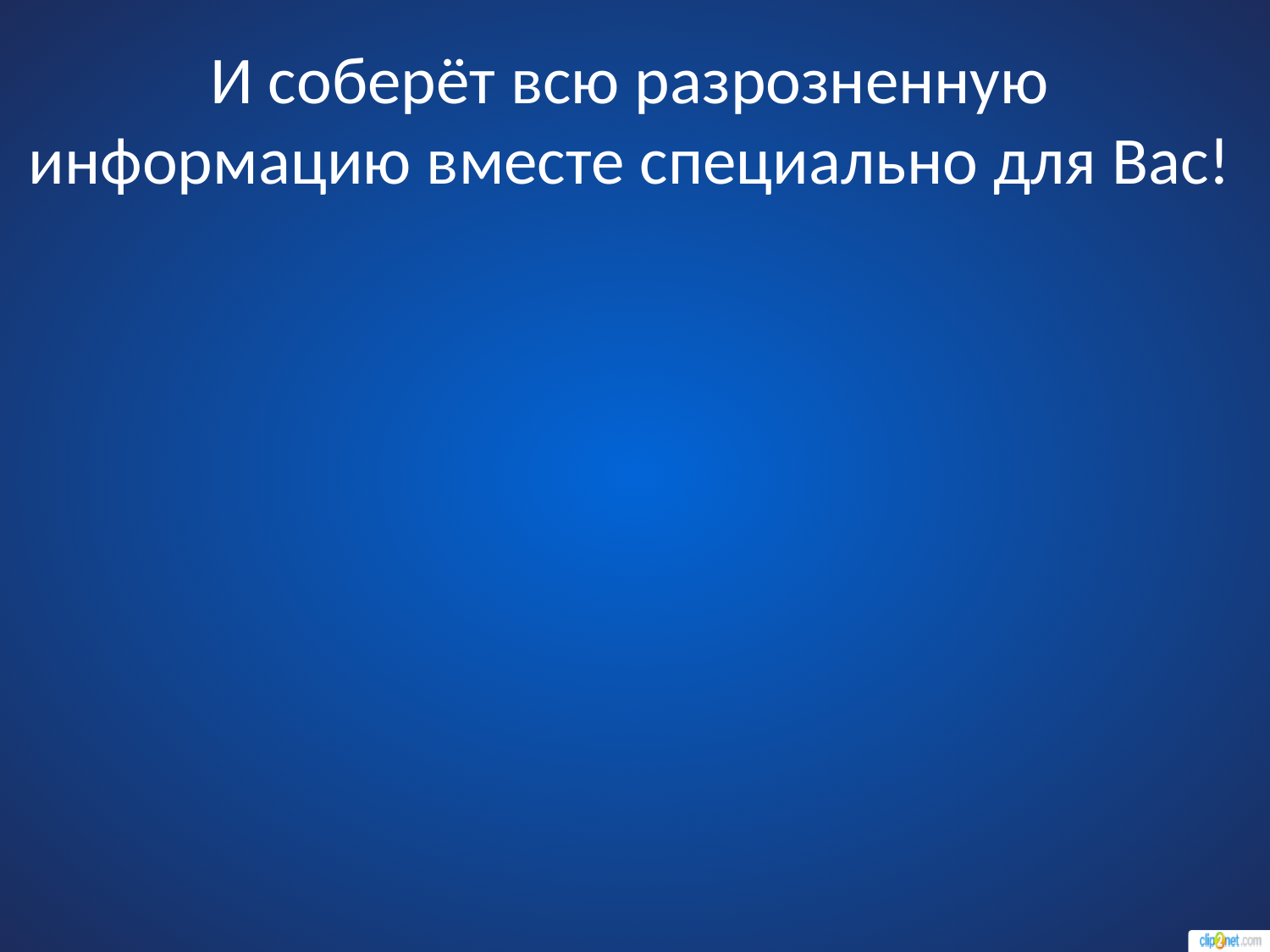

# И соберёт всю разрозненную информацию вместе специально для Вас!